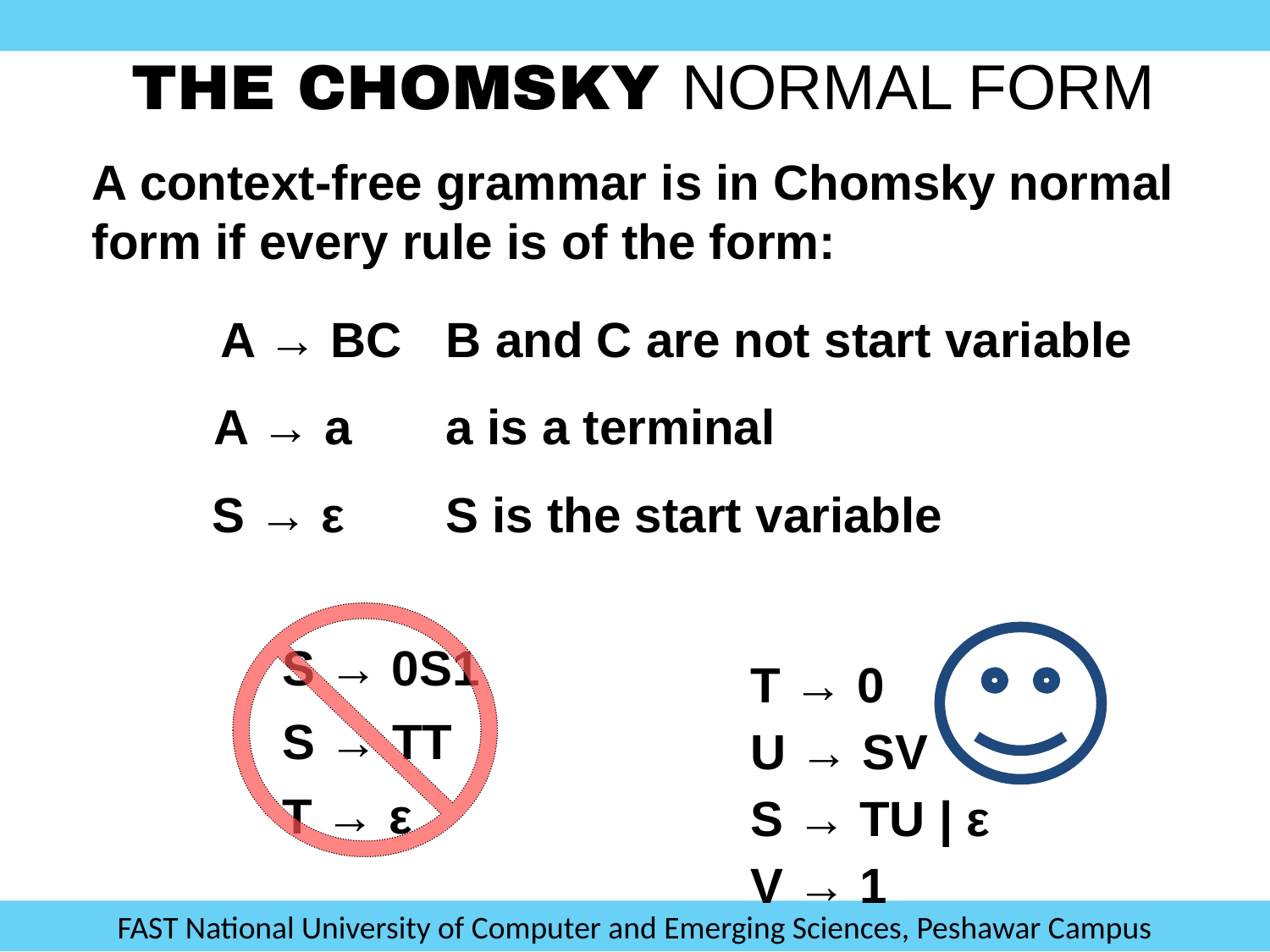

THE CHOMSKY NORMAL FORM
A context-free grammar is in Chomsky normal form if every rule is of the form:
A → BC
B and C are not start variable
A → a
a is a terminal
S → ε
S is the start variable

S → 0S1
S → TT
T → ε
T → 0
U → SV
S → TU | ε
V → 1